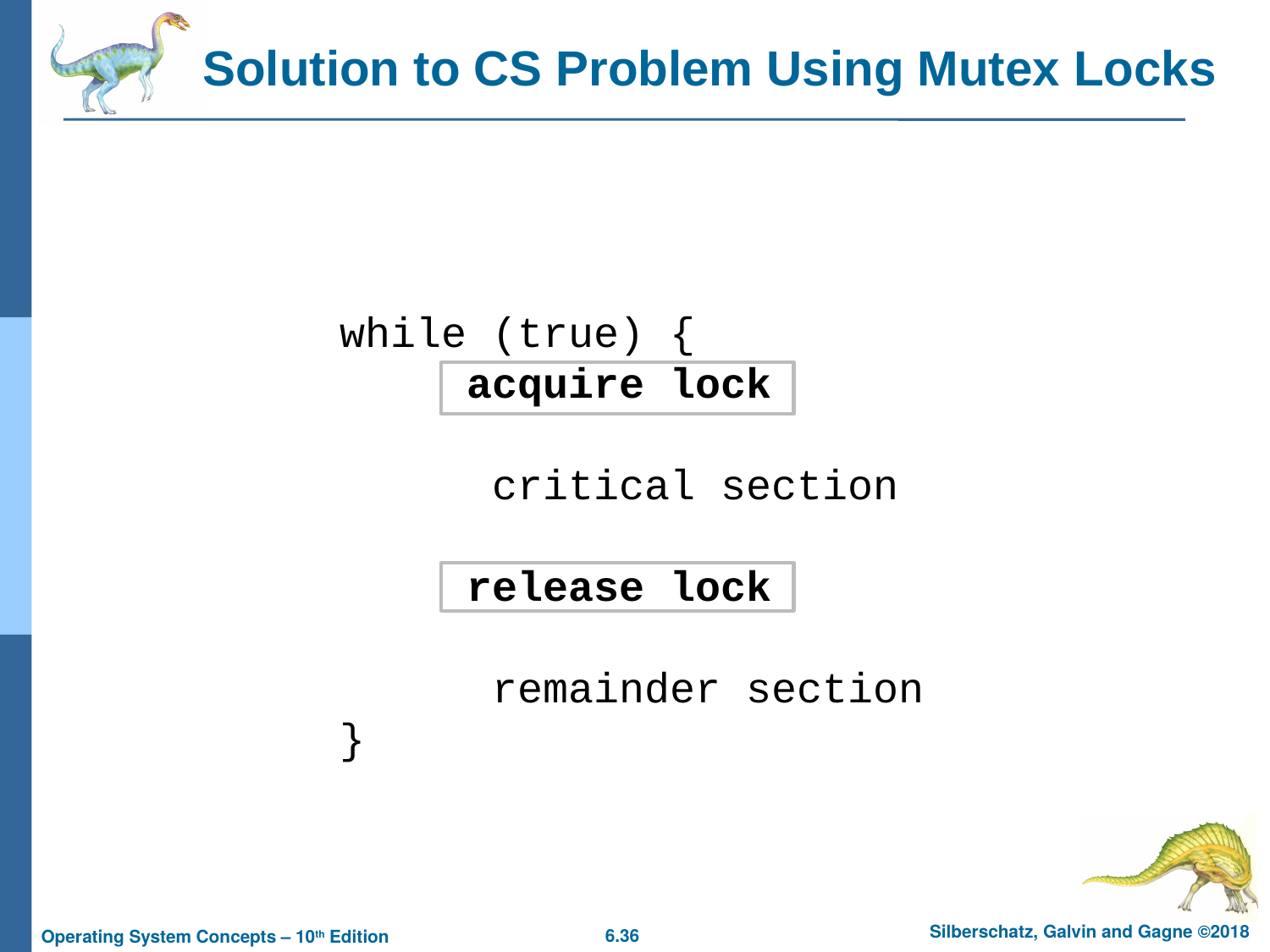

# Solution to CS Problem Using Mutex Locks
while (true) {
	acquire lock

	 critical section

	release lock

      remainder section
}